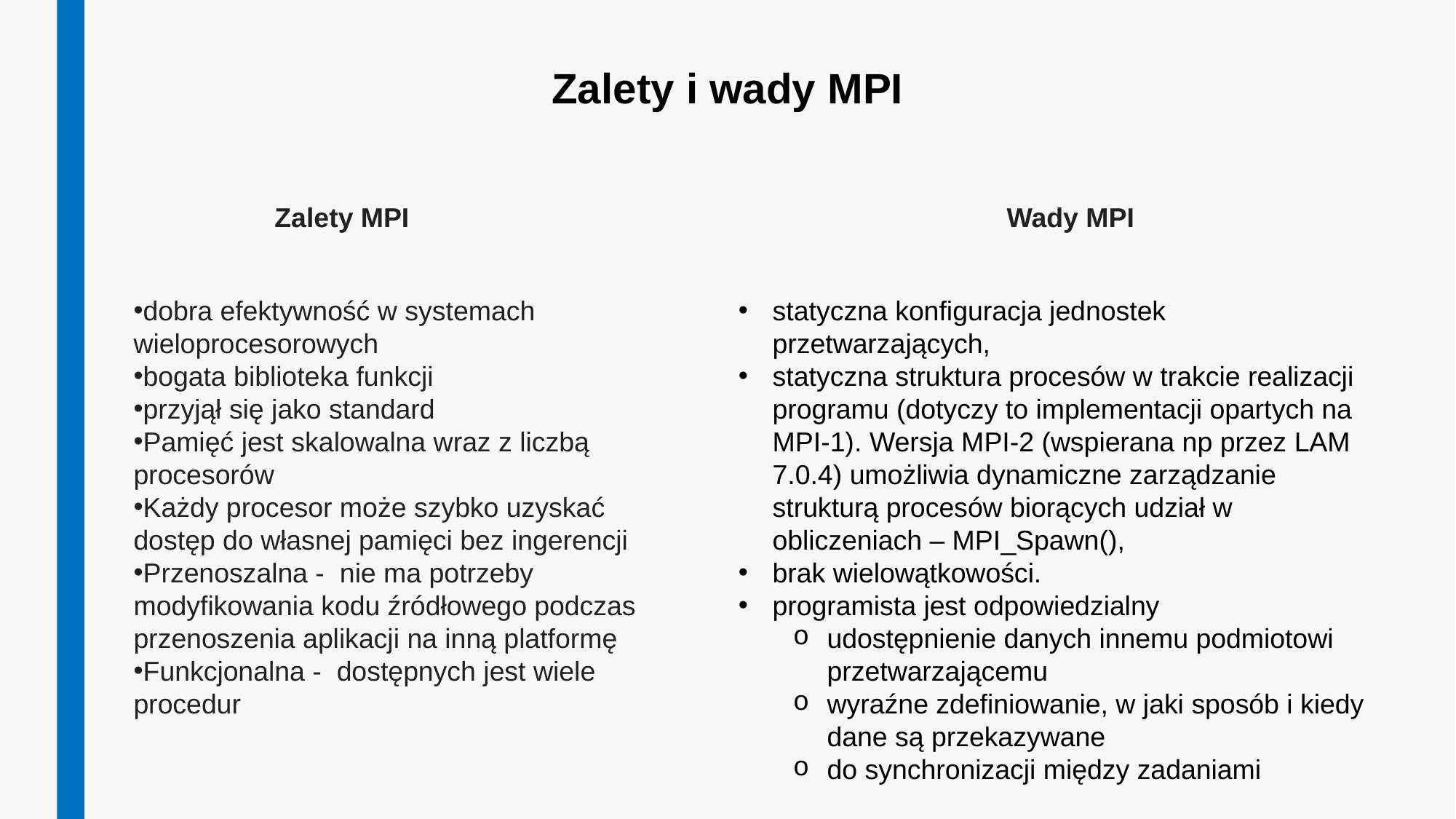

Zalety i wady MPI
Zalety MPI
Wady MPI
dobra efektywność w systemach wieloprocesorowych
bogata biblioteka funkcji
przyjął się jako standard
Pamięć jest skalowalna wraz z liczbą procesorów
Każdy procesor może szybko uzyskać dostęp do własnej pamięci bez ingerencji
Przenoszalna -  nie ma potrzeby modyfikowania kodu źródłowego podczas przenoszenia aplikacji na inną platformę
Funkcjonalna -  dostępnych jest wiele procedur
statyczna konfiguracja jednostek przetwarzających,
statyczna struktura procesów w trakcie realizacji programu (dotyczy to implementacji opartych na MPI-1). Wersja MPI-2 (wspierana np przez LAM 7.0.4) umożliwia dynamiczne zarządzanie strukturą procesów biorących udział w obliczeniach – MPI_Spawn(),
brak wielowątkowości.
programista jest odpowiedzialny
udostępnienie danych innemu podmiotowi przetwarzającemu
wyraźne zdefiniowanie, w jaki sposób i kiedy dane są przekazywane
do synchronizacji między zadaniami